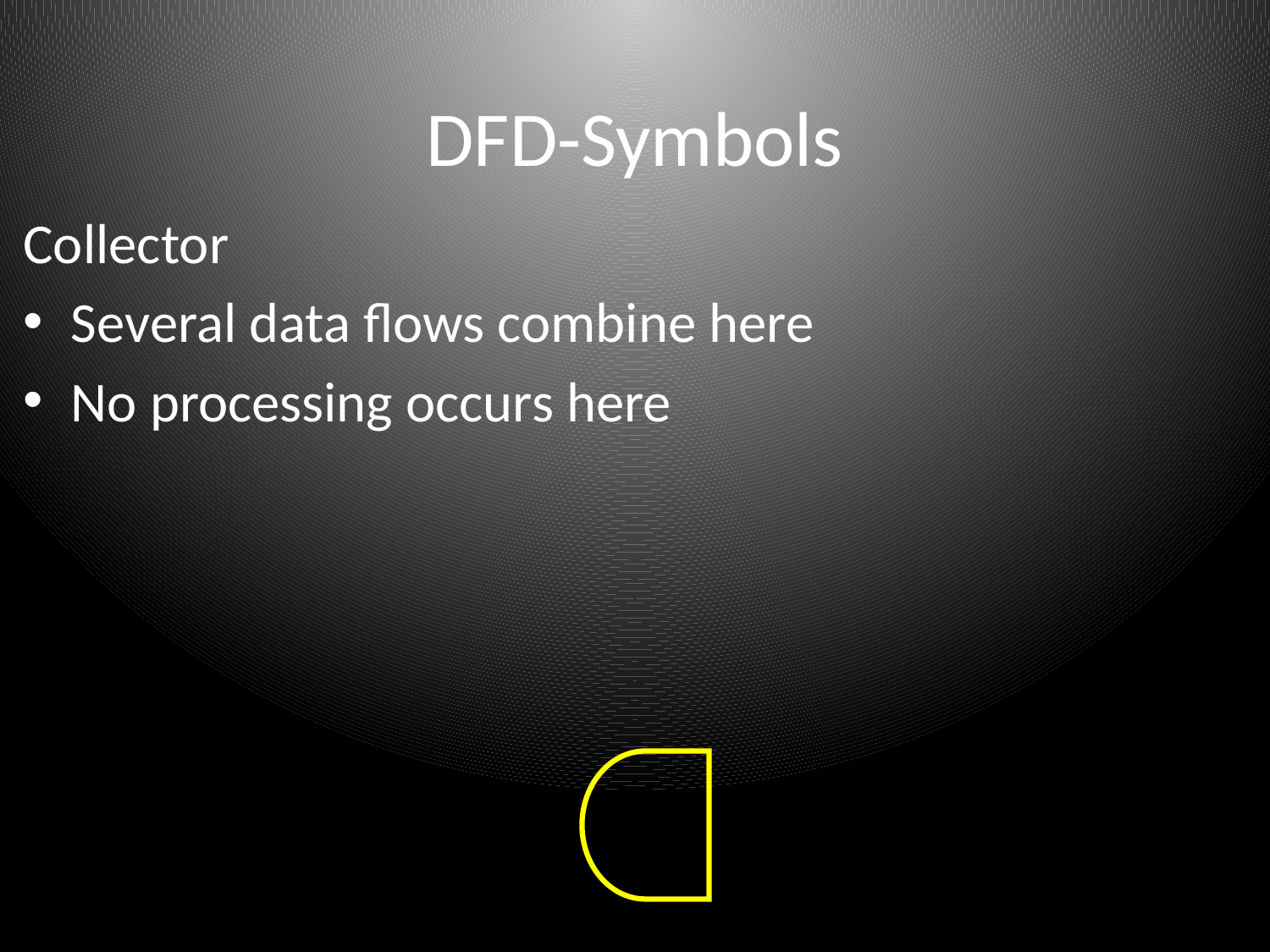

# DFD-Symbols
Collector
Several data flows combine here
No processing occurs here